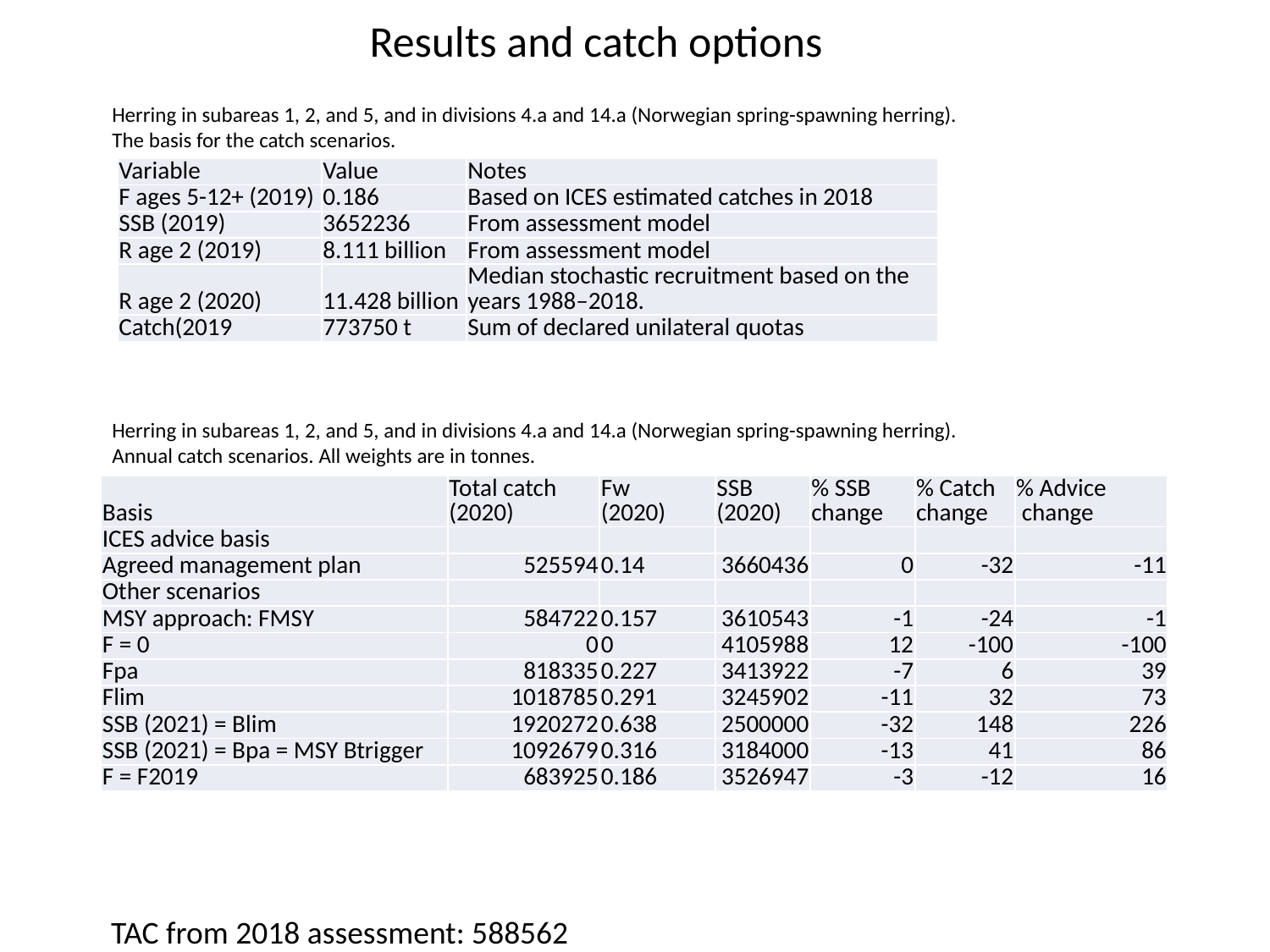

# Results and catch options
Herring in subareas 1, 2, and 5, and in divisions 4.a and 14.a (Norwegian spring-spawning herring).
The basis for the catch scenarios.
| Variable | Value | Notes |
| --- | --- | --- |
| F ages 5-12+ (2019) | 0.186 | Based on ICES estimated catches in 2018 |
| SSB (2019) | 3652236 | From assessment model |
| R age 2 (2019) | 8.111 billion | From assessment model |
| R age 2 (2020) | 11.428 billion | Median stochastic recruitment based on the years 1988–2018. |
| Catch(2019 | 773750 t | Sum of declared unilateral quotas |
Herring in subareas 1, 2, and 5, and in divisions 4.a and 14.a (Norwegian spring-spawning herring).
Annual catch scenarios. All weights are in tonnes.
| Basis | Total catch (2020) | Fw (2020) | SSB (2020) | % SSB change | % Catch change | % Advice change |
| --- | --- | --- | --- | --- | --- | --- |
| ICES advice basis |  |  |  |  |  |  |
| Agreed management plan | 525594 | 0.14 | 3660436 | 0 | -32 | -11 |
| Other scenarios |  |  |  |  |  |  |
| MSY approach: FMSY | 584722 | 0.157 | 3610543 | -1 | -24 | -1 |
| F = 0 | 0 | 0 | 4105988 | 12 | -100 | -100 |
| Fpa | 818335 | 0.227 | 3413922 | -7 | 6 | 39 |
| Flim | 1018785 | 0.291 | 3245902 | -11 | 32 | 73 |
| SSB (2021) = Blim | 1920272 | 0.638 | 2500000 | -32 | 148 | 226 |
| SSB (2021) = Bpa = MSY Btrigger | 1092679 | 0.316 | 3184000 | -13 | 41 | 86 |
| F = F2019 | 683925 | 0.186 | 3526947 | -3 | -12 | 16 |
TAC from 2018 assessment: 588562